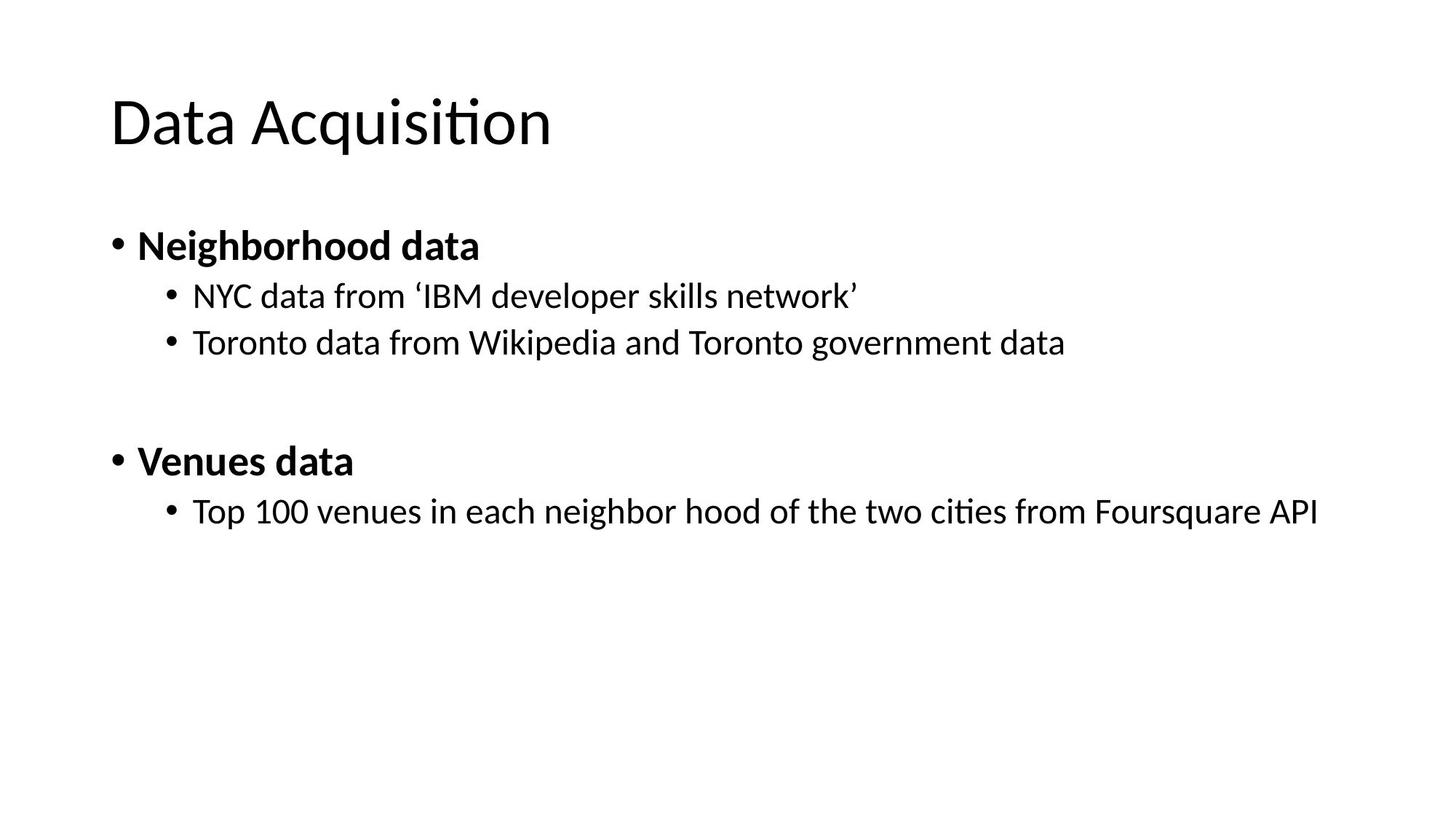

# Data Acquisition
Neighborhood data
NYC data from ‘IBM developer skills network’
Toronto data from Wikipedia and Toronto government data

Venues data
Top 100 venues in each neighbor hood of the two cities from Foursquare API